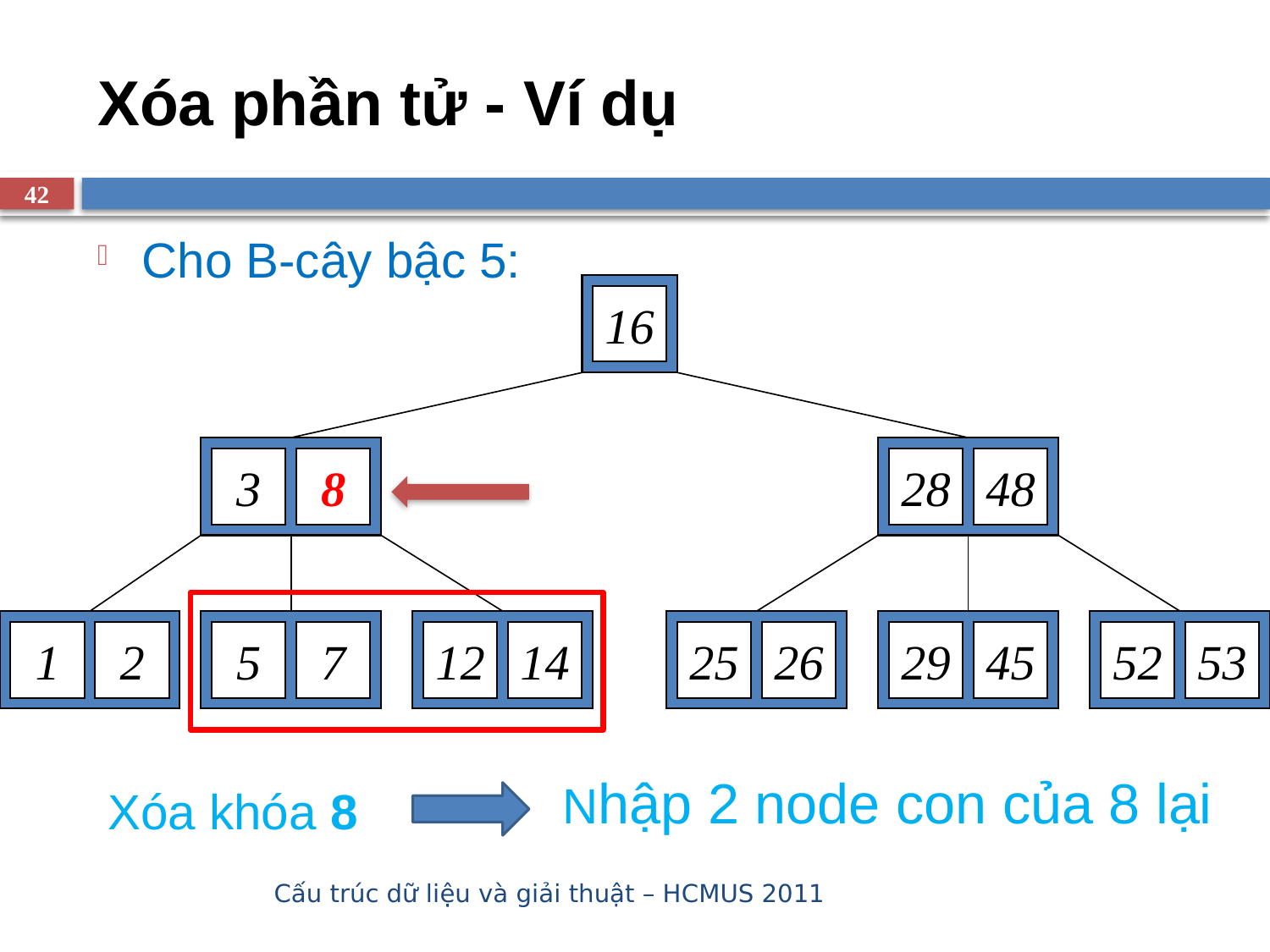

# Xóa phần tử - Ví dụ
42
Cho B-cây bậc 5:

16

3
8

28
48

1
2

5
7

12
14

25
26

29
45

52
53

Nhập 2 node con của 8 lại
Xóa khóa 8

Cấu trúc dữ liệu và giải thuật – HCMUS 2011